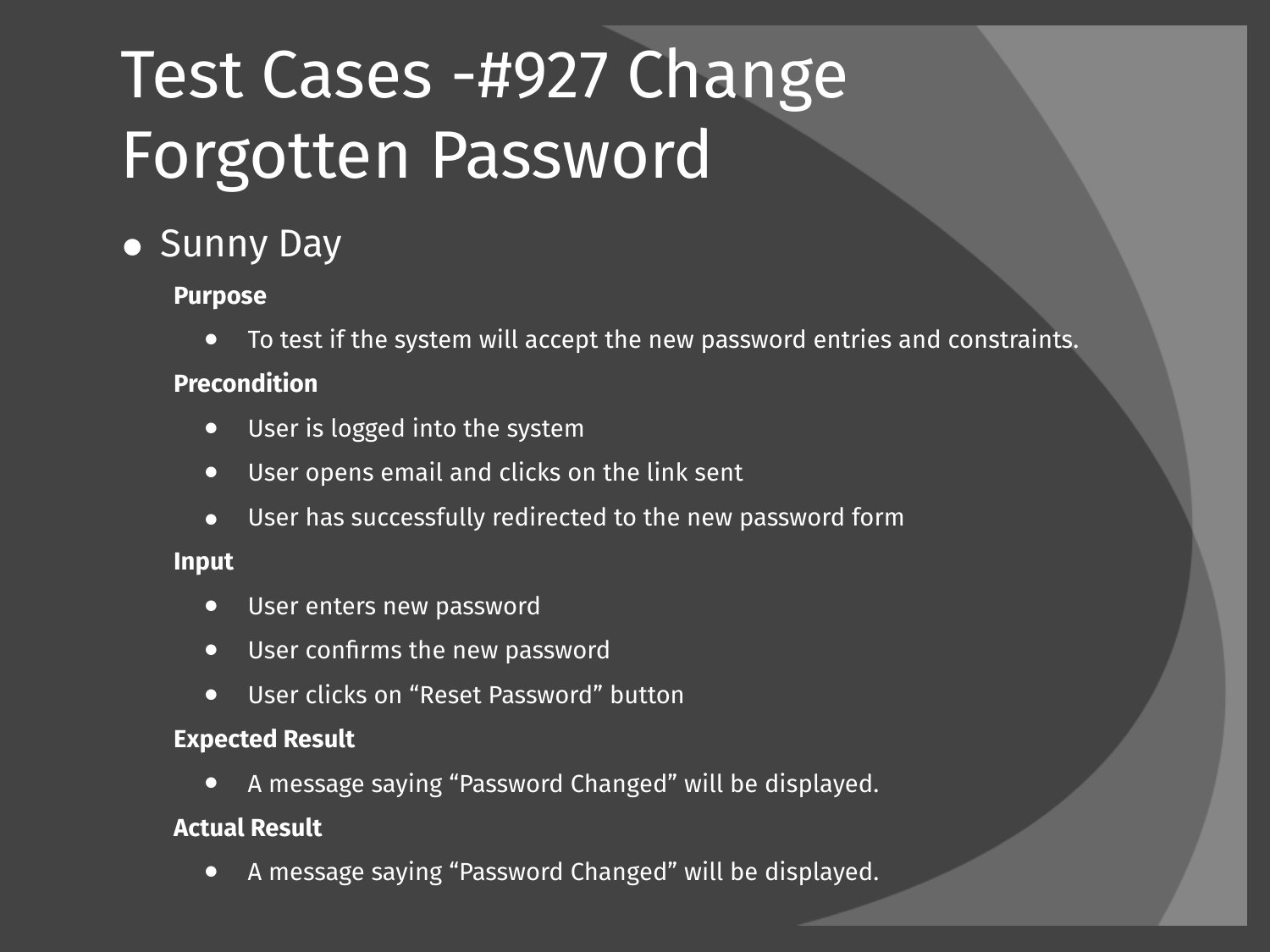

Test Cases -#927 Change Forgotten Password
Sunny Day
Purpose
To test if the system will accept the new password entries and constraints.
Precondition
User is logged into the system
User opens email and clicks on the link sent
User has successfully redirected to the new password form
Input
User enters new password
User confirms the new password
User clicks on “Reset Password” button
Expected Result
A message saying “Password Changed” will be displayed.
Actual Result
A message saying “Password Changed” will be displayed.